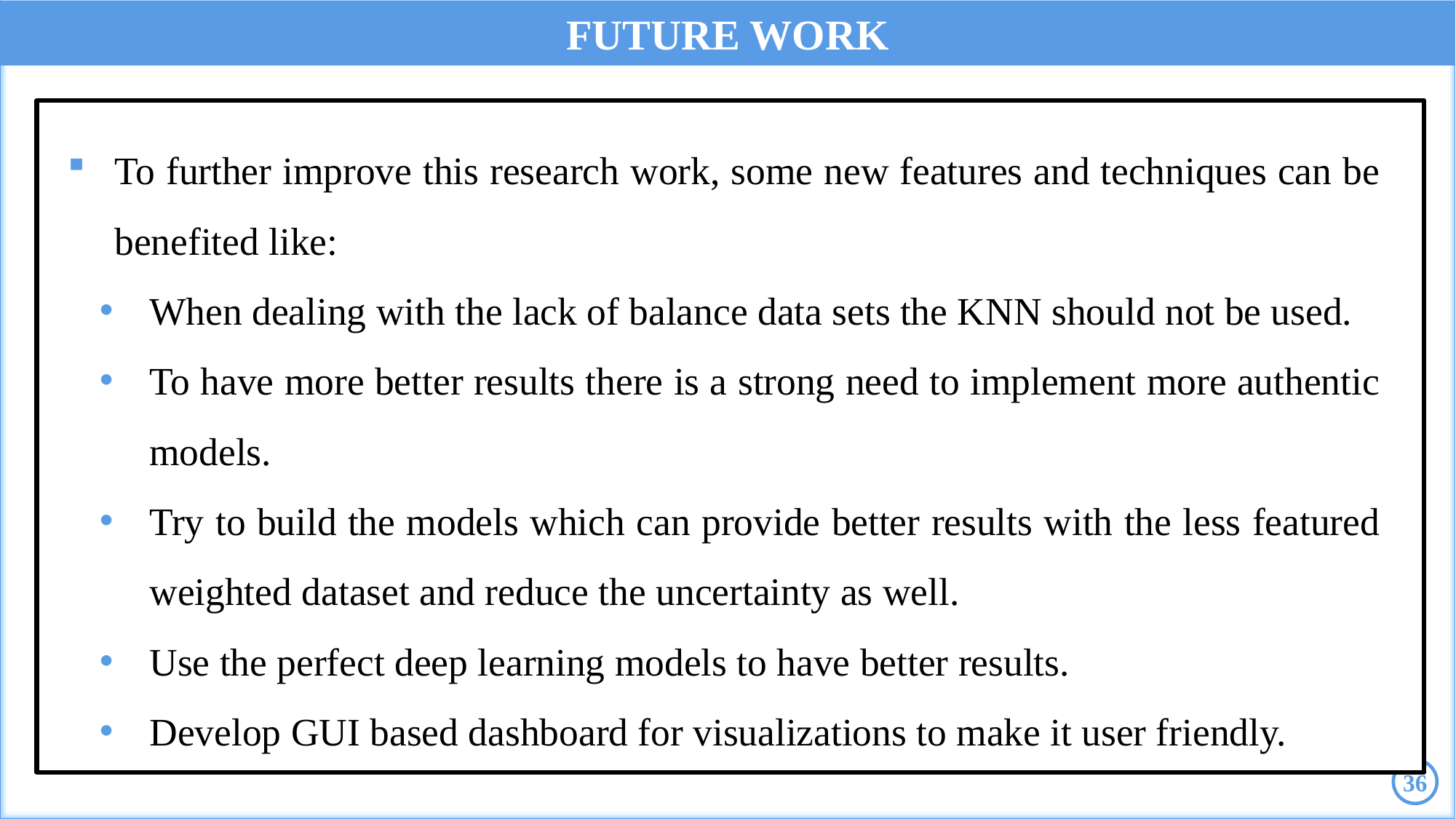

FUTURE WORK
To further improve this research work, some new features and techniques can be benefited like:
When dealing with the lack of balance data sets the KNN should not be used.
To have more better results there is a strong need to implement more authentic models.
Try to build the models which can provide better results with the less featured weighted dataset and reduce the uncertainty as well.
Use the perfect deep learning models to have better results.
Develop GUI based dashboard for visualizations to make it user friendly.
36